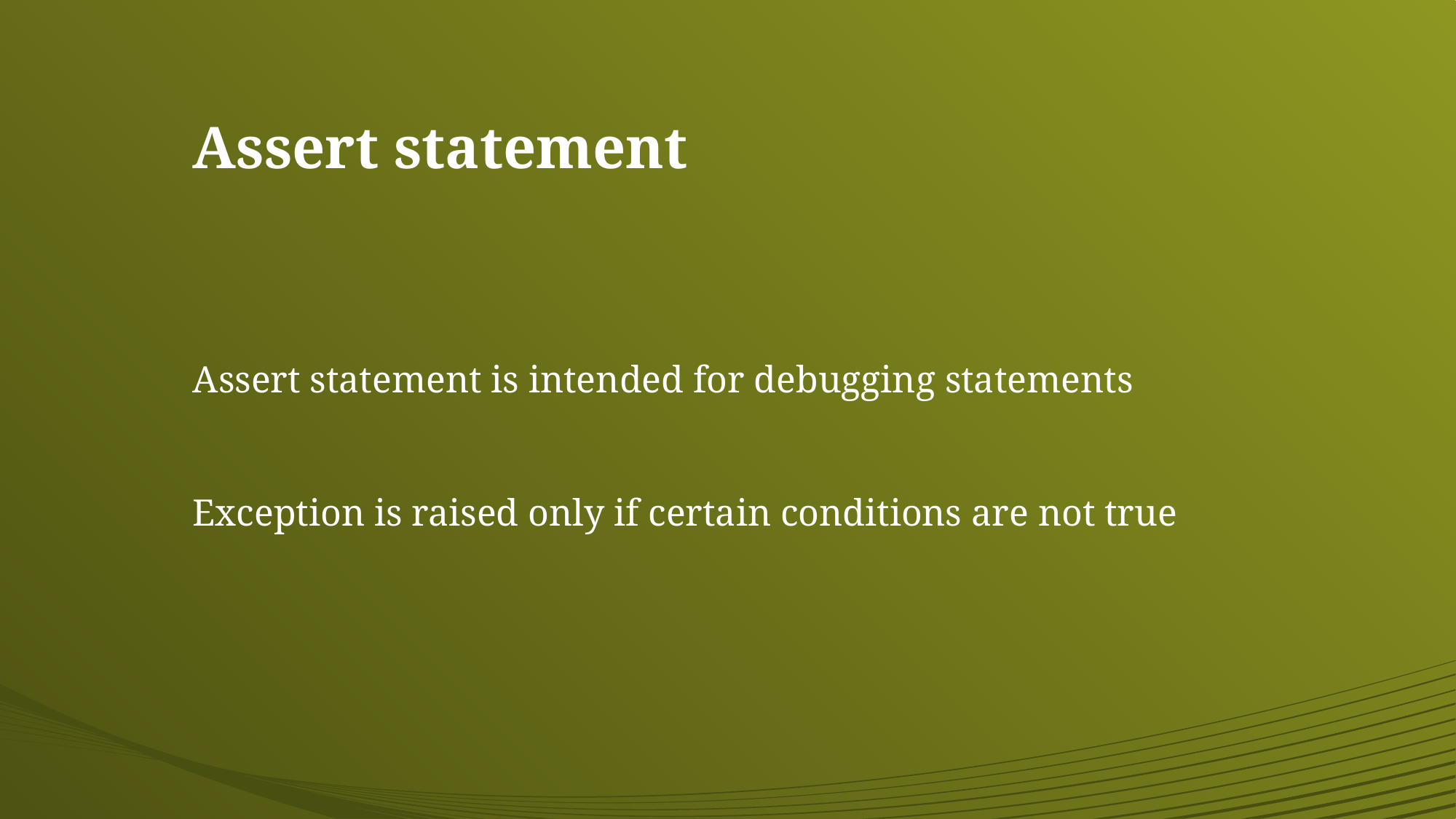

# Assert statement

Assert statement is intended for debugging statements

Exception is raised only if certain conditions are not true